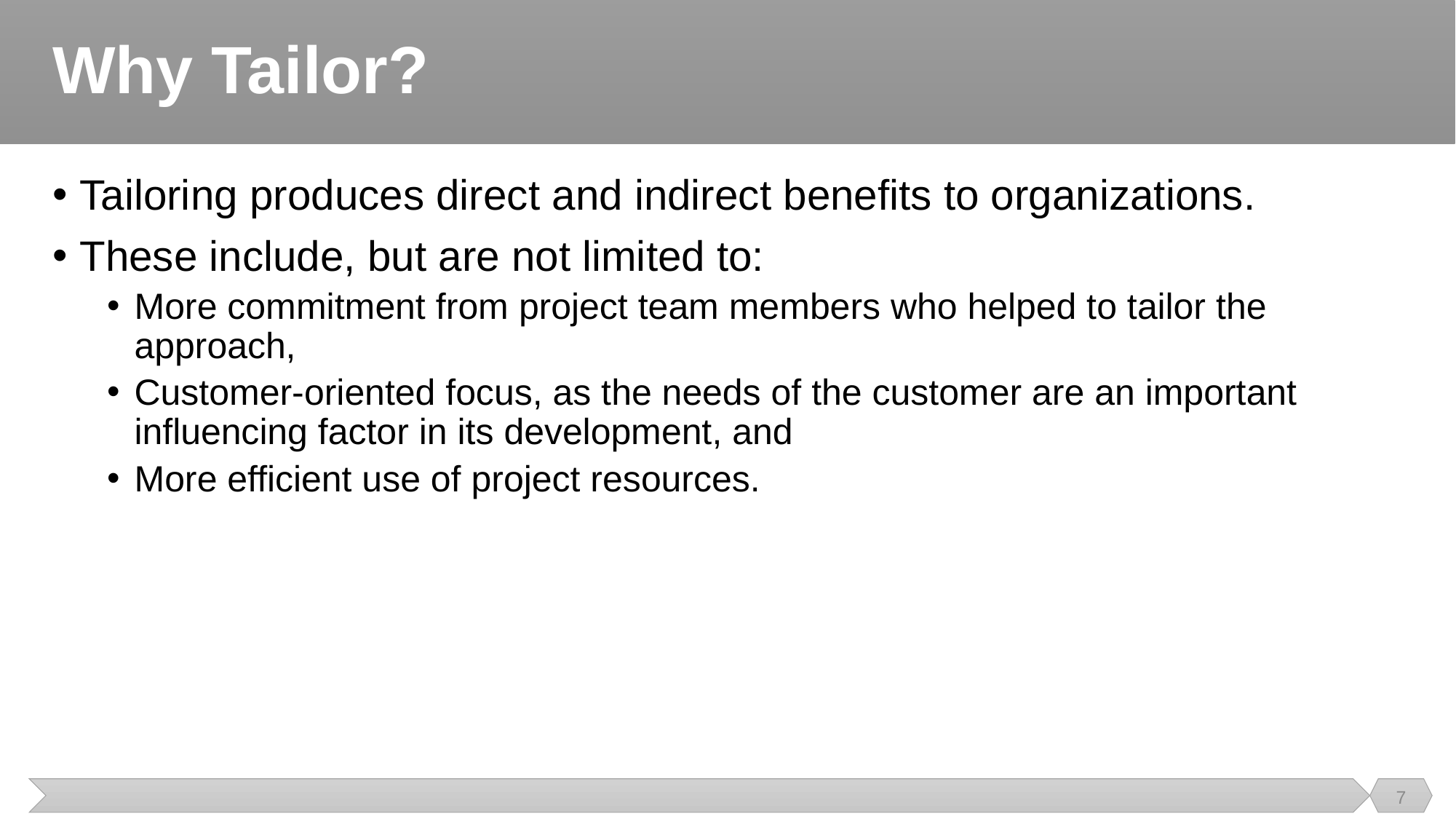

# Why Tailor?
Tailoring produces direct and indirect benefits to organizations.
These include, but are not limited to:
More commitment from project team members who helped to tailor the approach,
Customer-oriented focus, as the needs of the customer are an important influencing factor in its development, and
More efficient use of project resources.
7